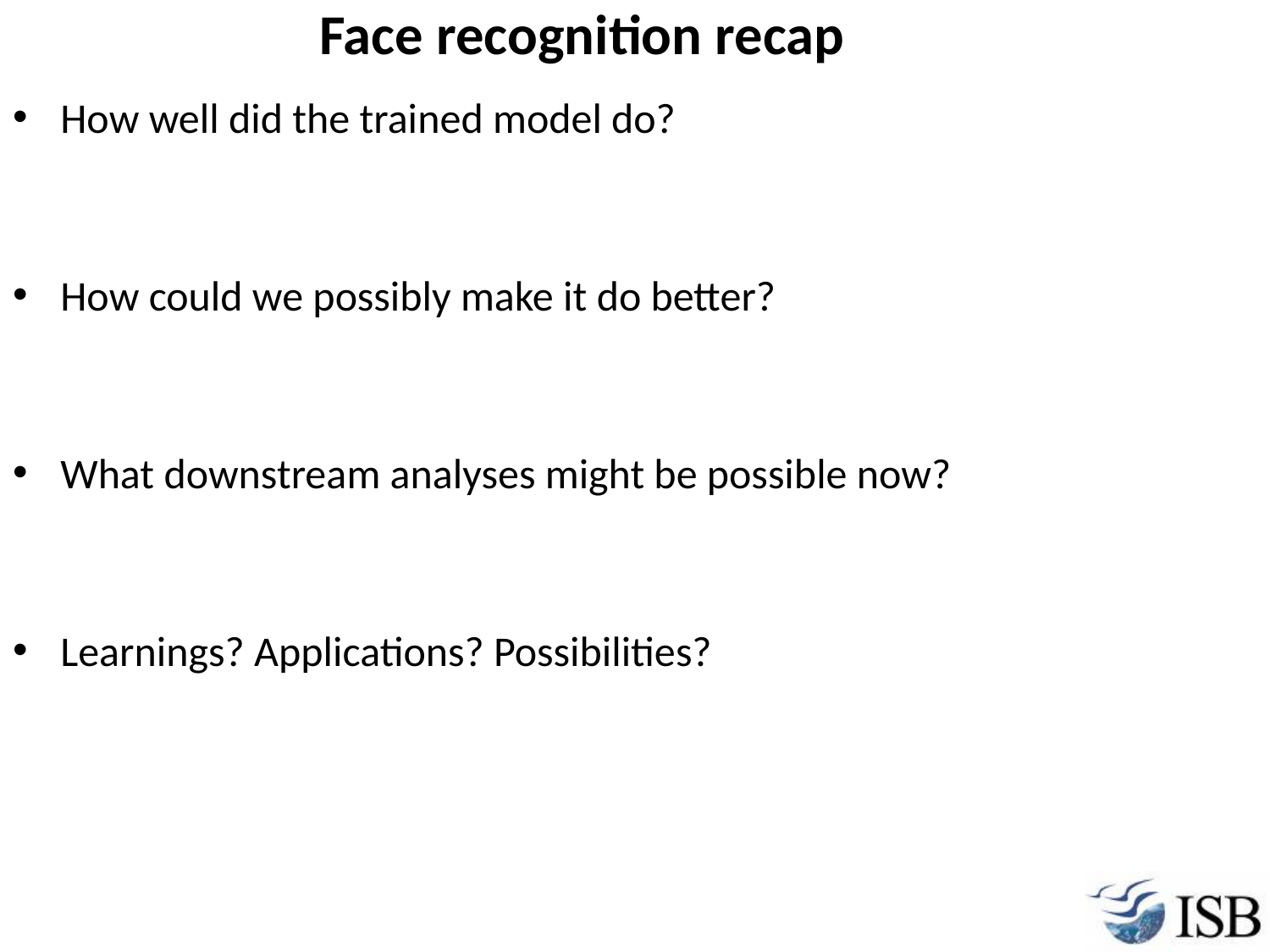

# Face recognition recap
How well did the trained model do?

How could we possibly make it do better?

What downstream analyses might be possible now?

Learnings? Applications? Possibilities?